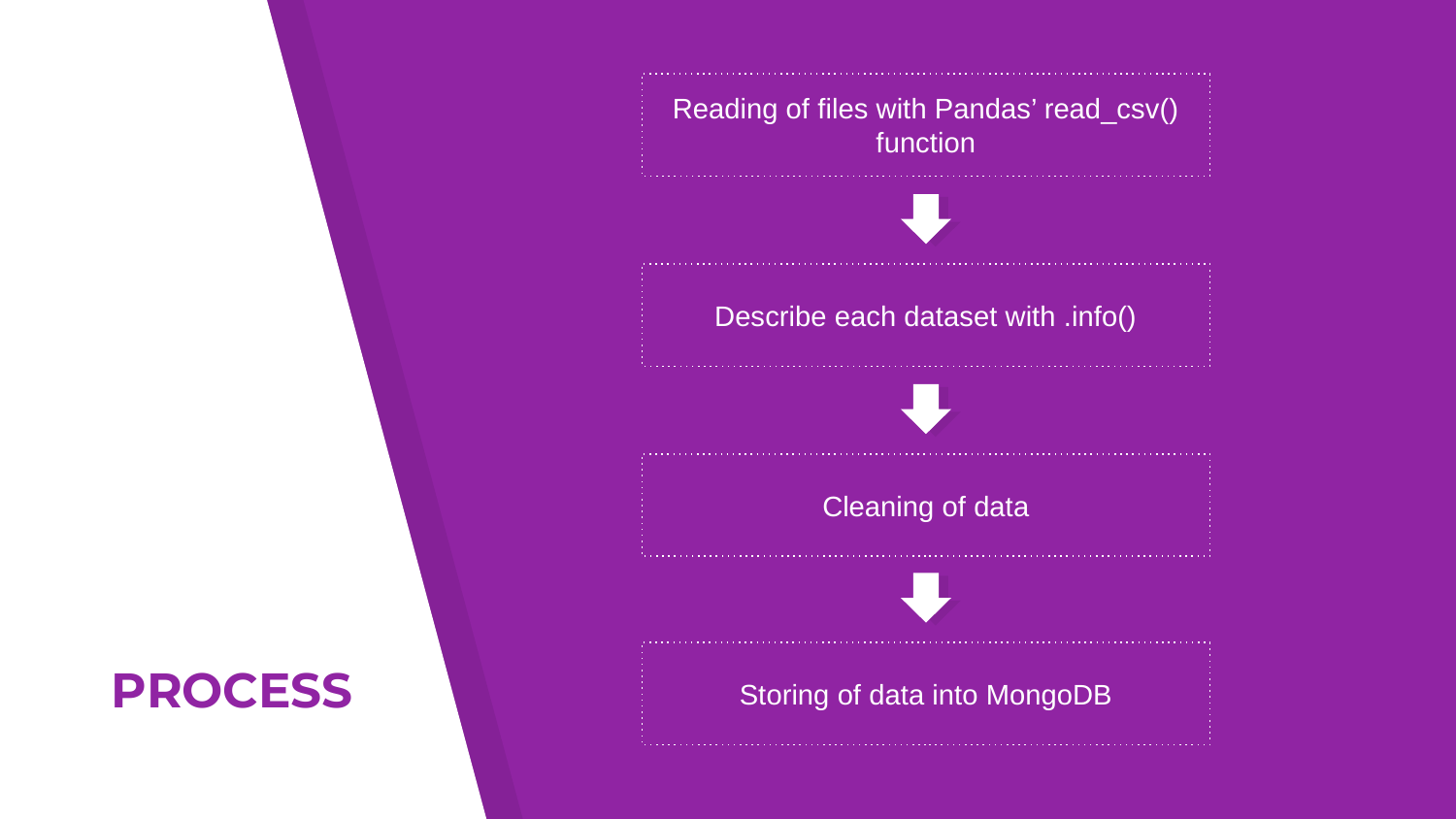

Reading of files with Pandas’ read_csv() function

Describe each dataset with .info()

Cleaning of data

Storing of data into MongoDB
# PROCESS